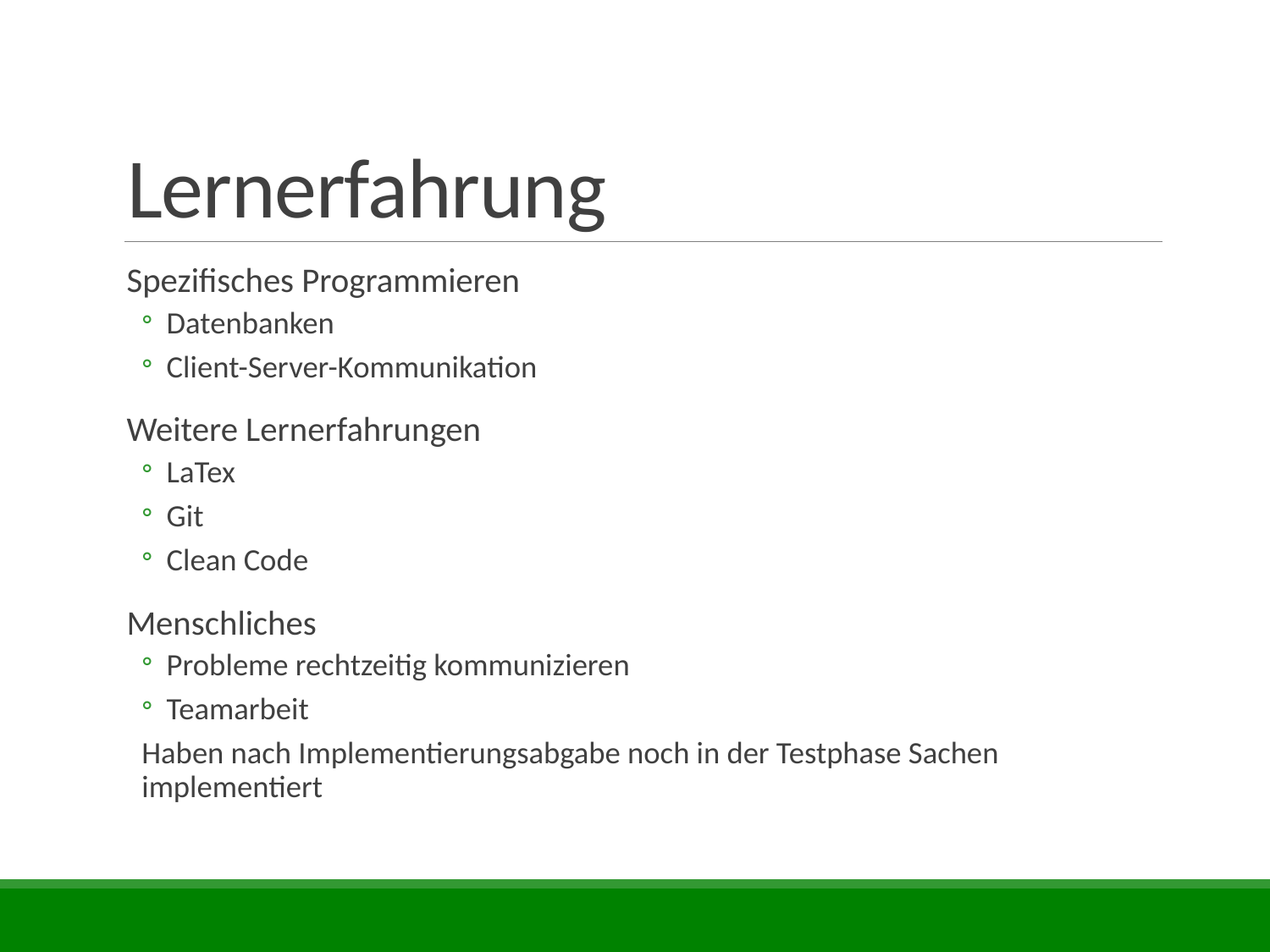

# Lernerfahrung
Spezifisches Programmieren
Datenbanken
Client-Server-Kommunikation
Weitere Lernerfahrungen
LaTex
Git
Clean Code
Menschliches
Probleme rechtzeitig kommunizieren
Teamarbeit
Haben nach Implementierungsabgabe noch in der Testphase Sachen implementiert